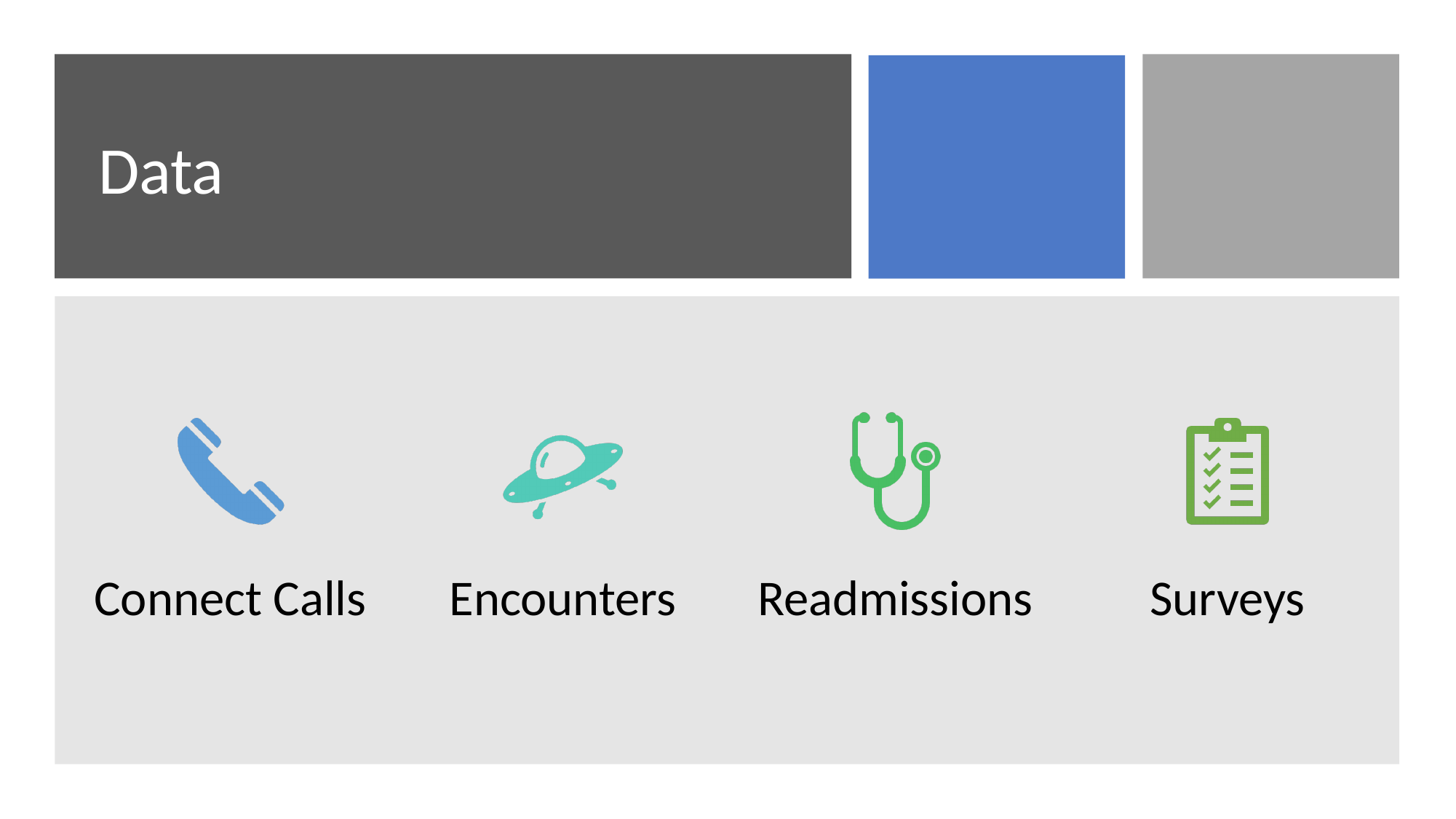

# Data

Connect Calls
Encounters
Readmissions
Surveys